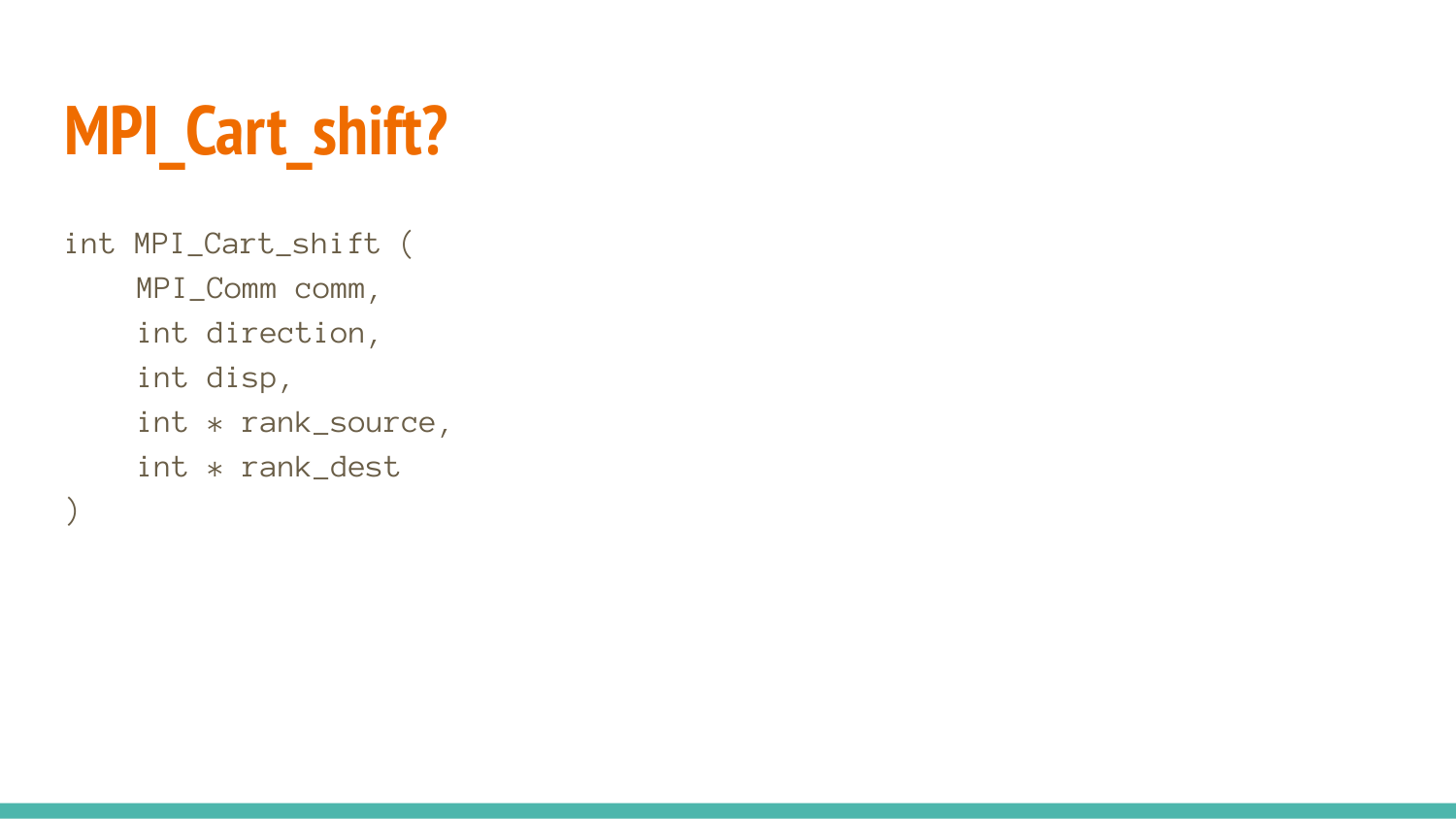

# MPI_Cart_shift?
int MPI_Cart_shift (
MPI_Comm comm,
int direction,
int disp,
int * rank_source,
int * rank_dest
)